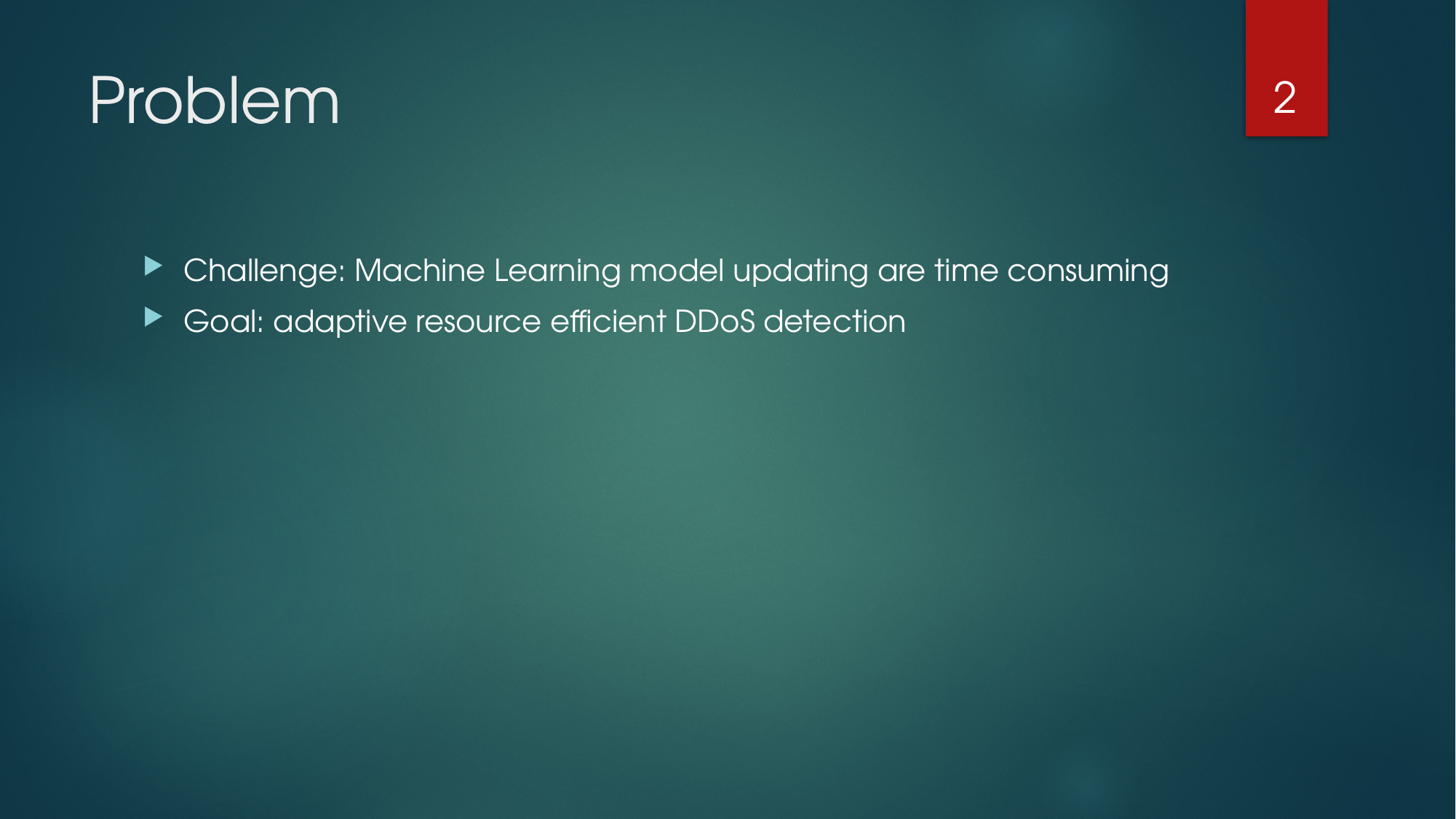

2
# Problem
Challenge: Machine Learning model updating are time consuming
Goal: adaptive resource efficient DDoS detection